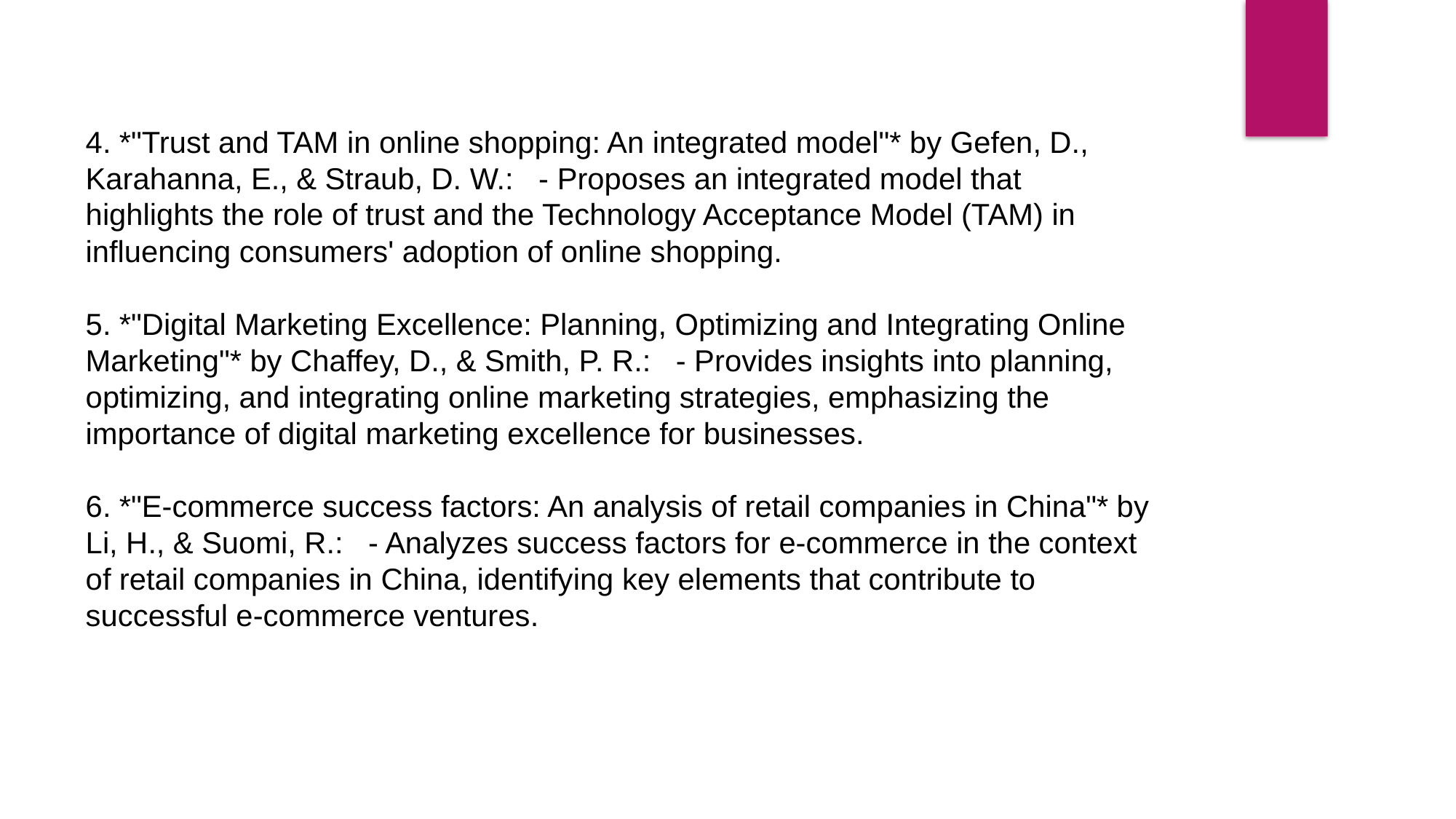

4. *"Trust and TAM in online shopping: An integrated model"* by Gefen, D., Karahanna, E., & Straub, D. W.:   - Proposes an integrated model that highlights the role of trust and the Technology Acceptance Model (TAM) in influencing consumers' adoption of online shopping.

5. *"Digital Marketing Excellence: Planning, Optimizing and Integrating Online Marketing"* by Chaffey, D., & Smith, P. R.:   - Provides insights into planning, optimizing, and integrating online marketing strategies, emphasizing the importance of digital marketing excellence for businesses.

6. *"E-commerce success factors: An analysis of retail companies in China"* by Li, H., & Suomi, R.:   - Analyzes success factors for e-commerce in the context of retail companies in China, identifying key elements that contribute to successful e-commerce ventures.